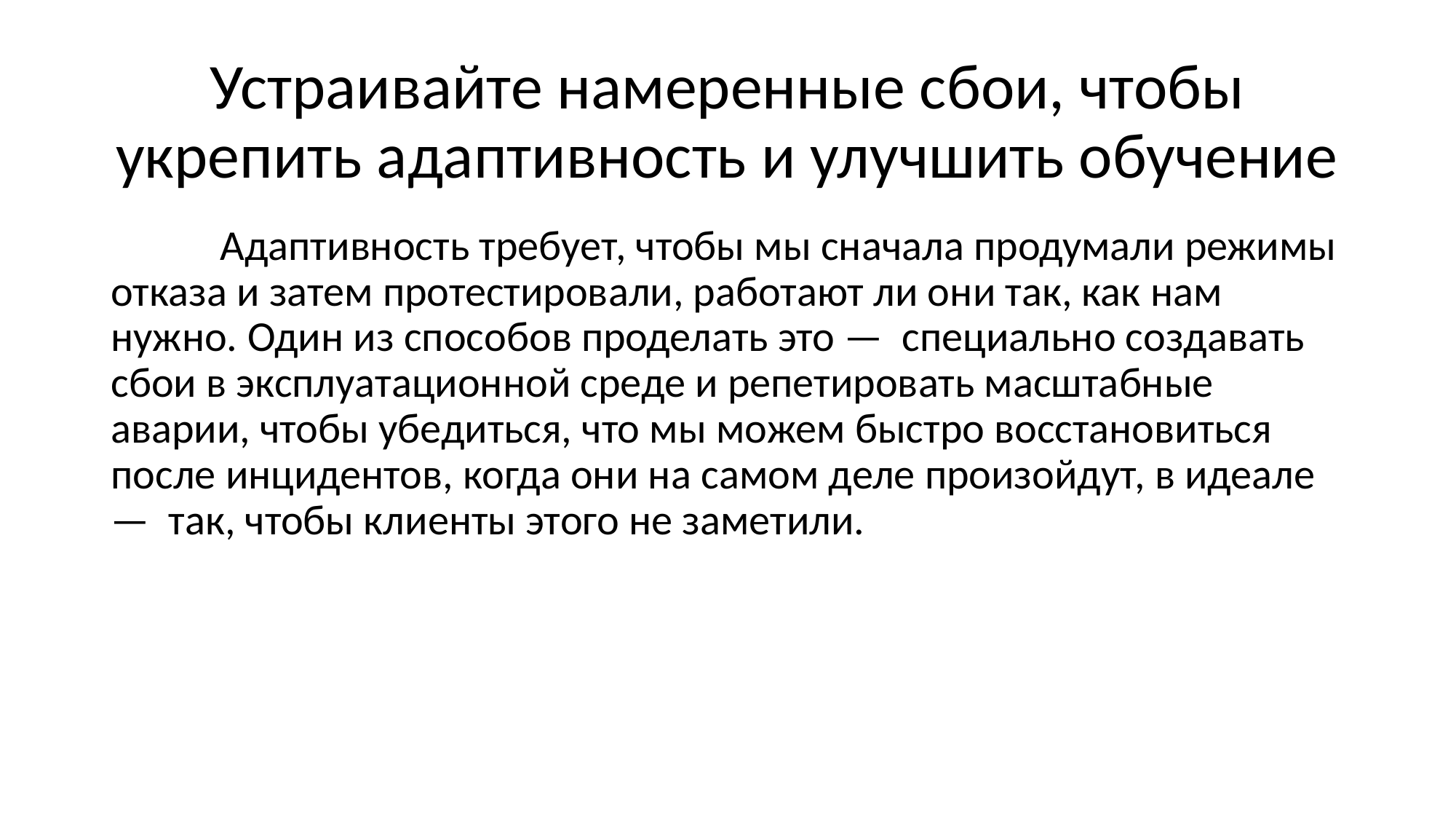

# Устраивайте намеренные сбои, чтобы укрепить адаптивность и улучшить обучение
	Адаптивность требует, чтобы мы сначала продумали режимы отказа и затем протестировали, работают ли они так, как нам нужно. Один из способов проделать это —  специально создавать сбои в эксплуатационной среде и репетировать масштабные аварии, чтобы убедиться, что мы можем быстро восстановиться после инцидентов, когда они на самом деле произойдут, в идеале —  так, чтобы клиенты этого не заметили.